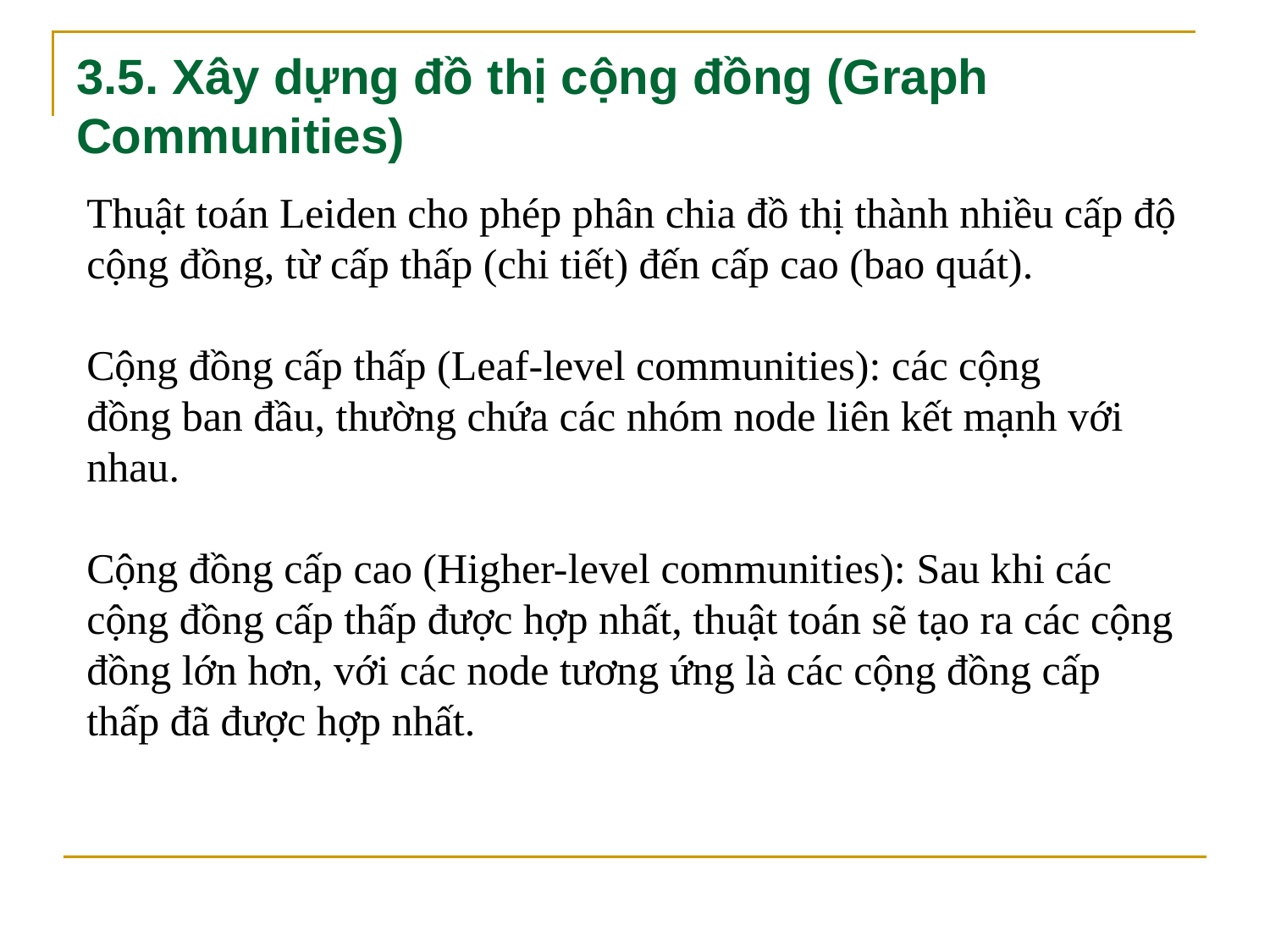

# 3.5. Xây dựng đồ thị cộng đồng (Graph Communities)
Thuật toán Leiden cho phép phân chia đồ thị thành nhiều cấp độ
cộng đồng, từ cấp thấp (chi tiết) đến cấp cao (bao quát).

Cộng đồng cấp thấp (Leaf-level communities): các cộng
đồng ban đầu, thường chứa các nhóm node liên kết mạnh với
nhau.

Cộng đồng cấp cao (Higher-level communities): Sau khi các
cộng đồng cấp thấp được hợp nhất, thuật toán sẽ tạo ra các cộng
đồng lớn hơn, với các node tương ứng là các cộng đồng cấp
thấp đã được hợp nhất.
26